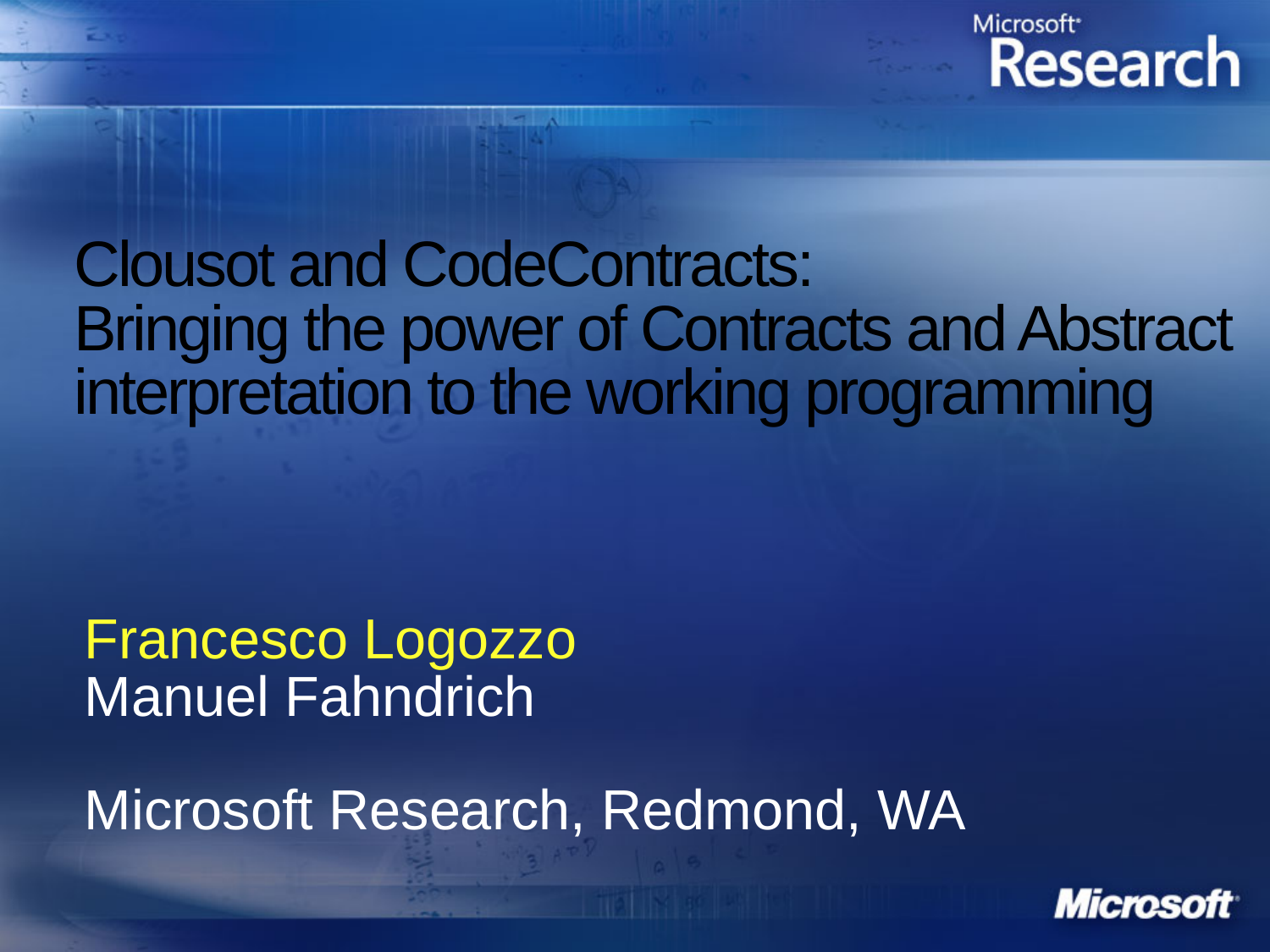

# Clousot and CodeContracts: Bringing the power of Contracts and Abstract interpretation to the working programming
Francesco Logozzo
Manuel Fahndrich

Microsoft Research, Redmond, WA